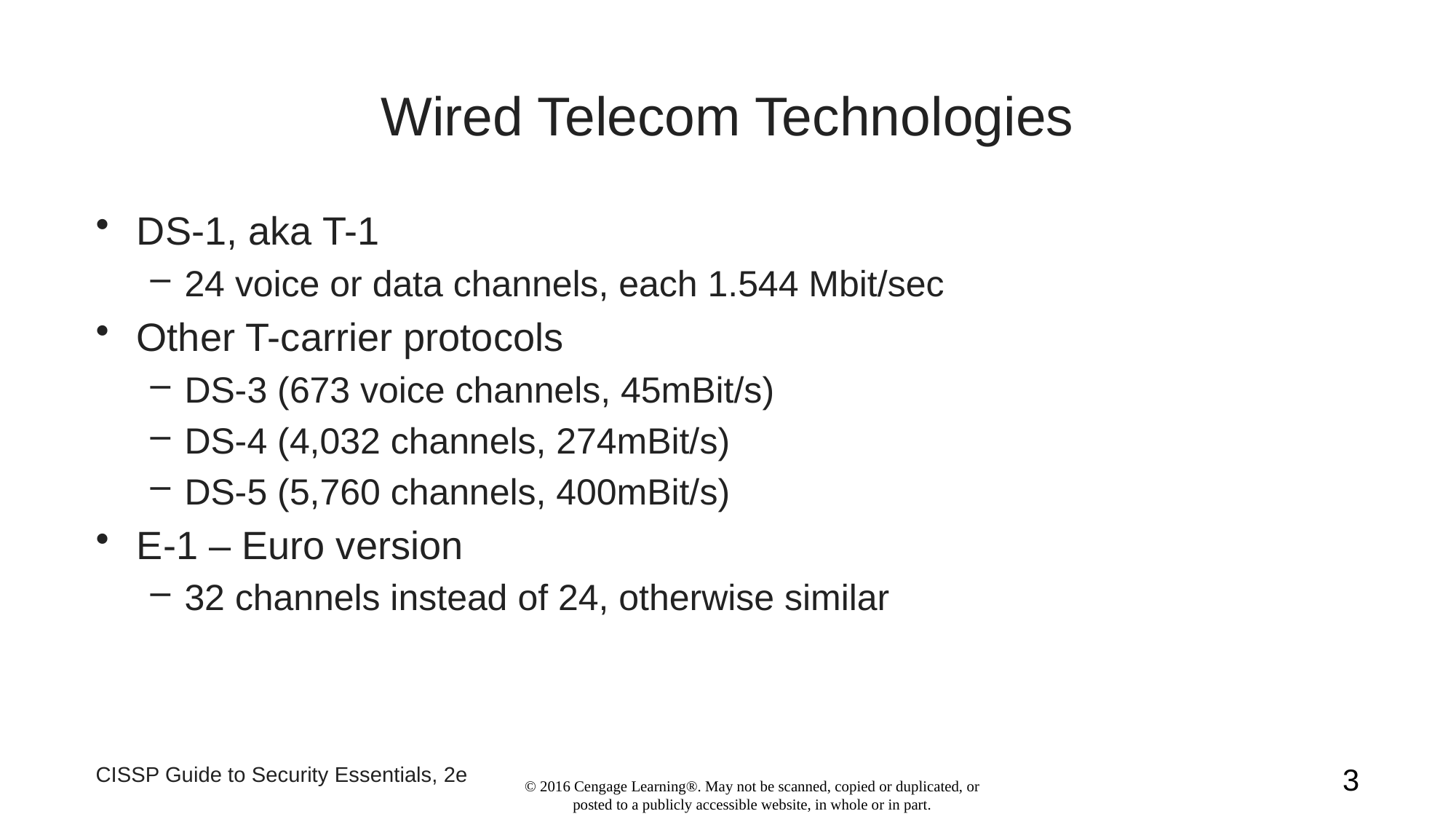

# Wired Telecom Technologies
DS-1, aka T-1
24 voice or data channels, each 1.544 Mbit/sec
Other T-carrier protocols
DS-3 (673 voice channels, 45mBit/s)
DS-4 (4,032 channels, 274mBit/s)
DS-5 (5,760 channels, 400mBit/s)
E-1 – Euro version
32 channels instead of 24, otherwise similar
CISSP Guide to Security Essentials, 2e
3
© 2016 Cengage Learning®. May not be scanned, copied or duplicated, or posted to a publicly accessible website, in whole or in part.